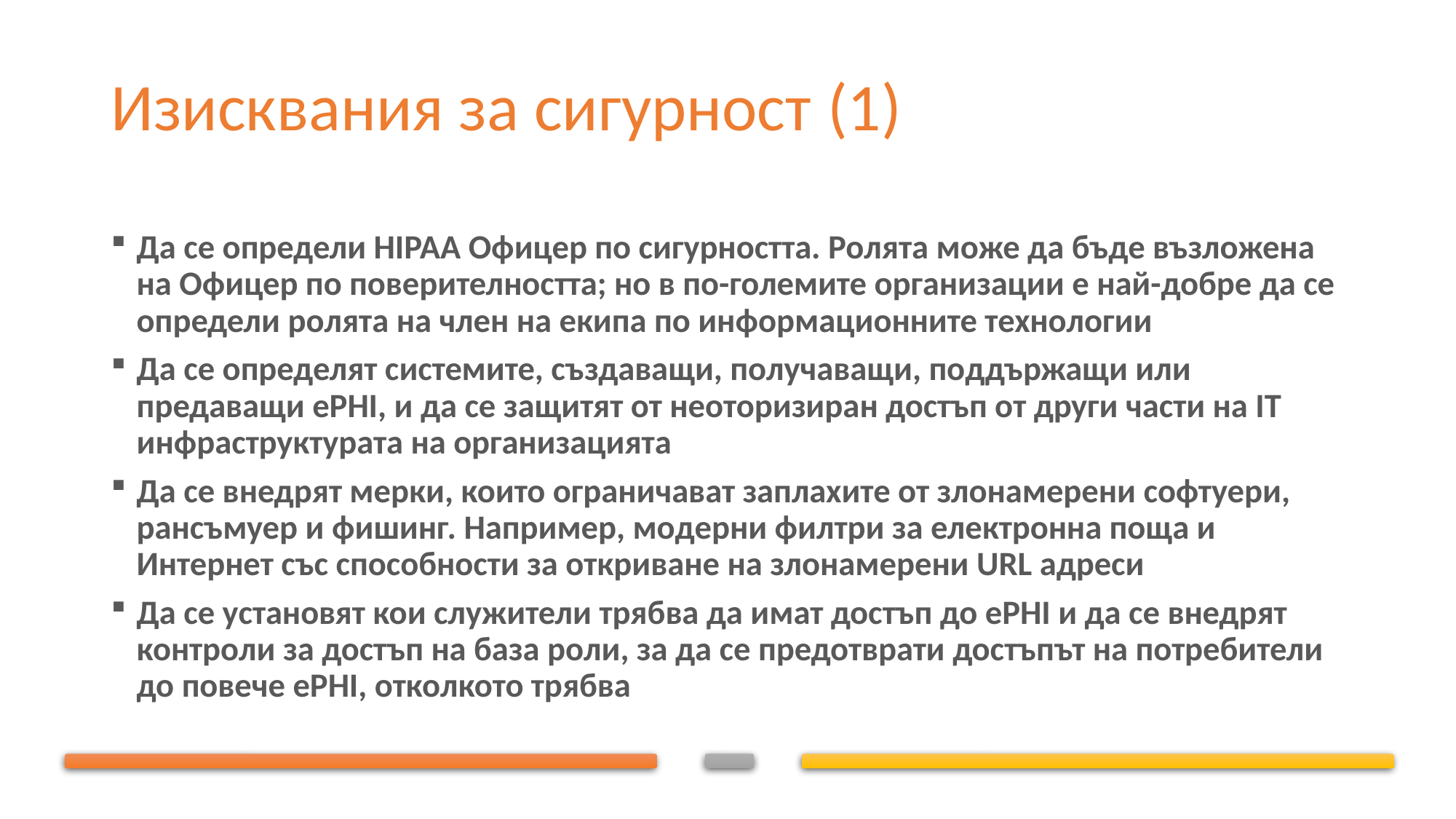

# Изисквания за сигурност (1)
Да се определи HIPAA Офицер по сигурността. Ролята може да бъде възложена на Офицер по поверителността; но в по-големите организации е най-добре да се определи ролята на член на екипа по информационните технологии
Да се определят системите, създаващи, получаващи, поддържащи или предаващи ePHI, и да се защитят от неоторизиран достъп от други части на IT инфраструктурата на организацията
Да се внедрят мерки, които ограничават заплахите от злонамерени софтуери, рансъмуер и фишинг. Например, модерни филтри за електронна поща и Интернет със способности за откриване на злонамерени URL адреси
Да се установят кои служители трябва да имат достъп до ePHI и да се внедрят контроли за достъп на база роли, за да се предотврати достъпът на потребители до повече ePHI, отколкото трябва